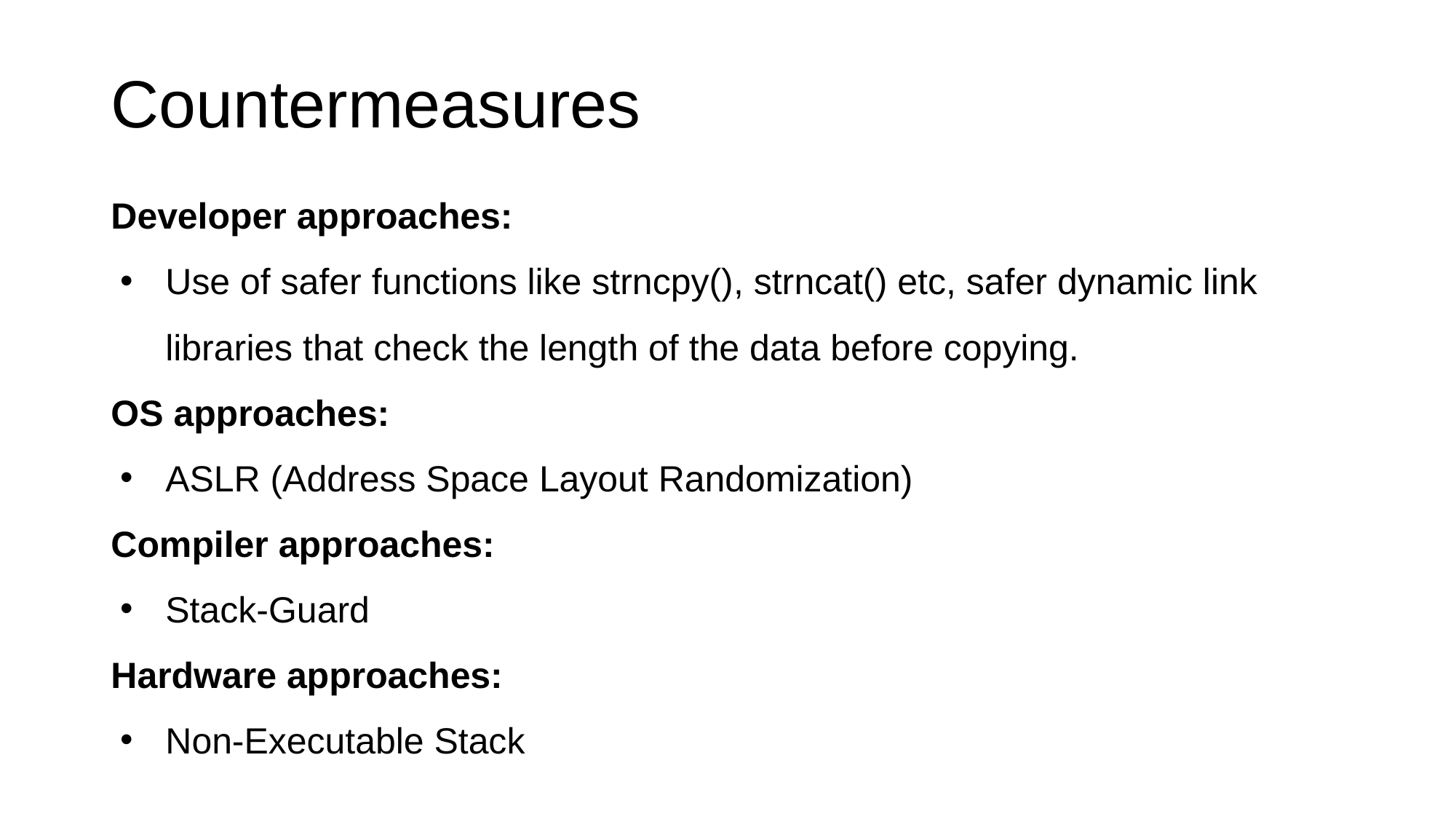

# Countermeasures
Developer approaches:
Use of safer functions like strncpy(), strncat() etc, safer dynamic link libraries that check the length of the data before copying.
OS approaches:
ASLR (Address Space Layout Randomization)
Compiler approaches:
Stack-Guard
Hardware approaches:
Non-Executable Stack